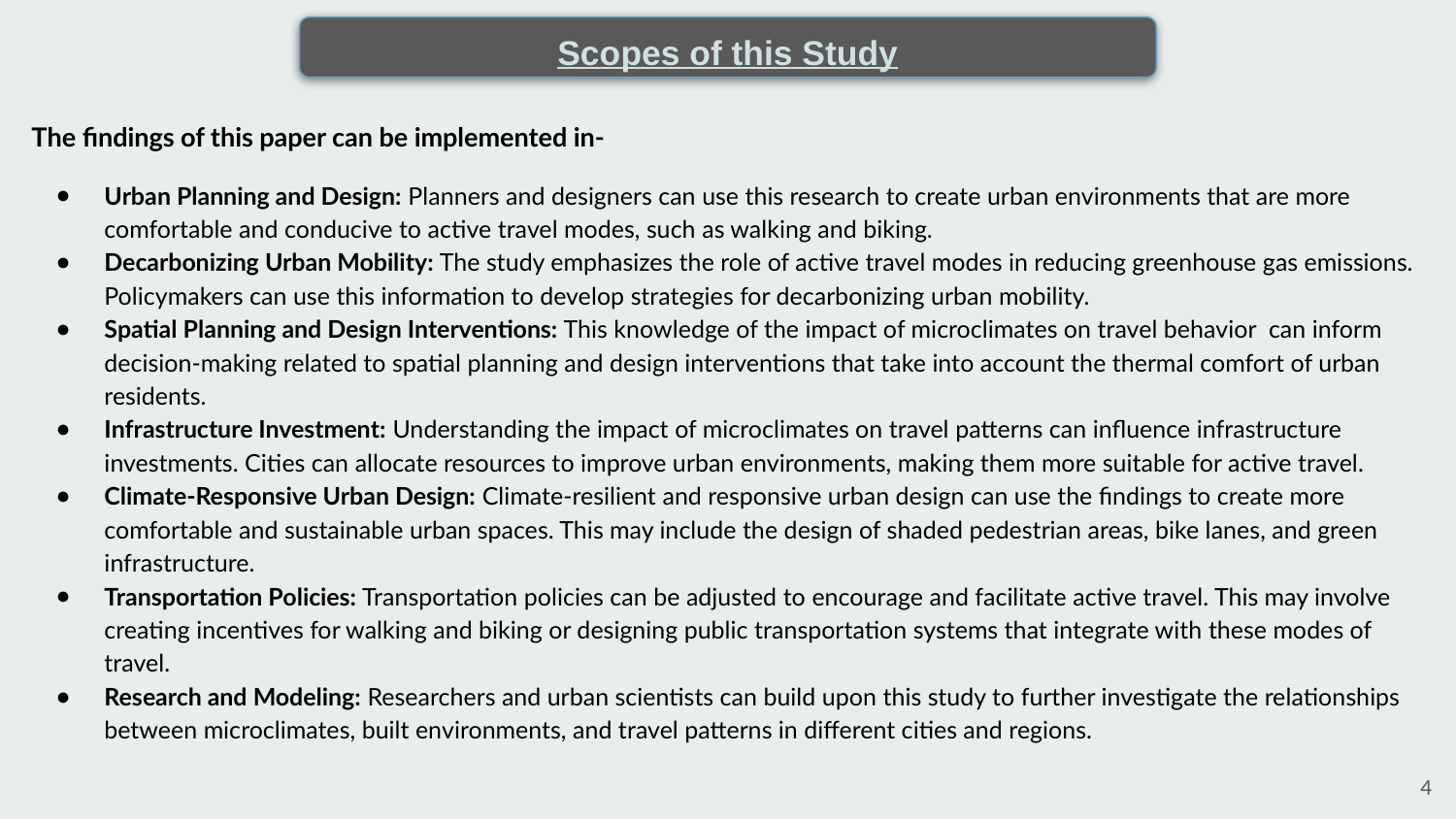

Scopes of this Study

The findings of this paper can be implemented in-
Urban Planning and Design: Planners and designers can use this research to create urban environments that are more comfortable and conducive to active travel modes, such as walking and biking.
Decarbonizing Urban Mobility: The study emphasizes the role of active travel modes in reducing greenhouse gas emissions. Policymakers can use this information to develop strategies for decarbonizing urban mobility.
Spatial Planning and Design Interventions: This knowledge of the impact of microclimates on travel behavior  can inform decision-making related to spatial planning and design interventions that take into account the thermal comfort of urban residents.
Infrastructure Investment: Understanding the impact of microclimates on travel patterns can influence infrastructure investments. Cities can allocate resources to improve urban environments, making them more suitable for active travel.
Climate-Responsive Urban Design: Climate-resilient and responsive urban design can use the findings to create more comfortable and sustainable urban spaces. This may include the design of shaded pedestrian areas, bike lanes, and green infrastructure.
Transportation Policies: Transportation policies can be adjusted to encourage and facilitate active travel. This may involve creating incentives for walking and biking or designing public transportation systems that integrate with these modes of travel.
Research and Modeling: Researchers and urban scientists can build upon this study to further investigate the relationships between microclimates, built environments, and travel patterns in different cities and regions.

4